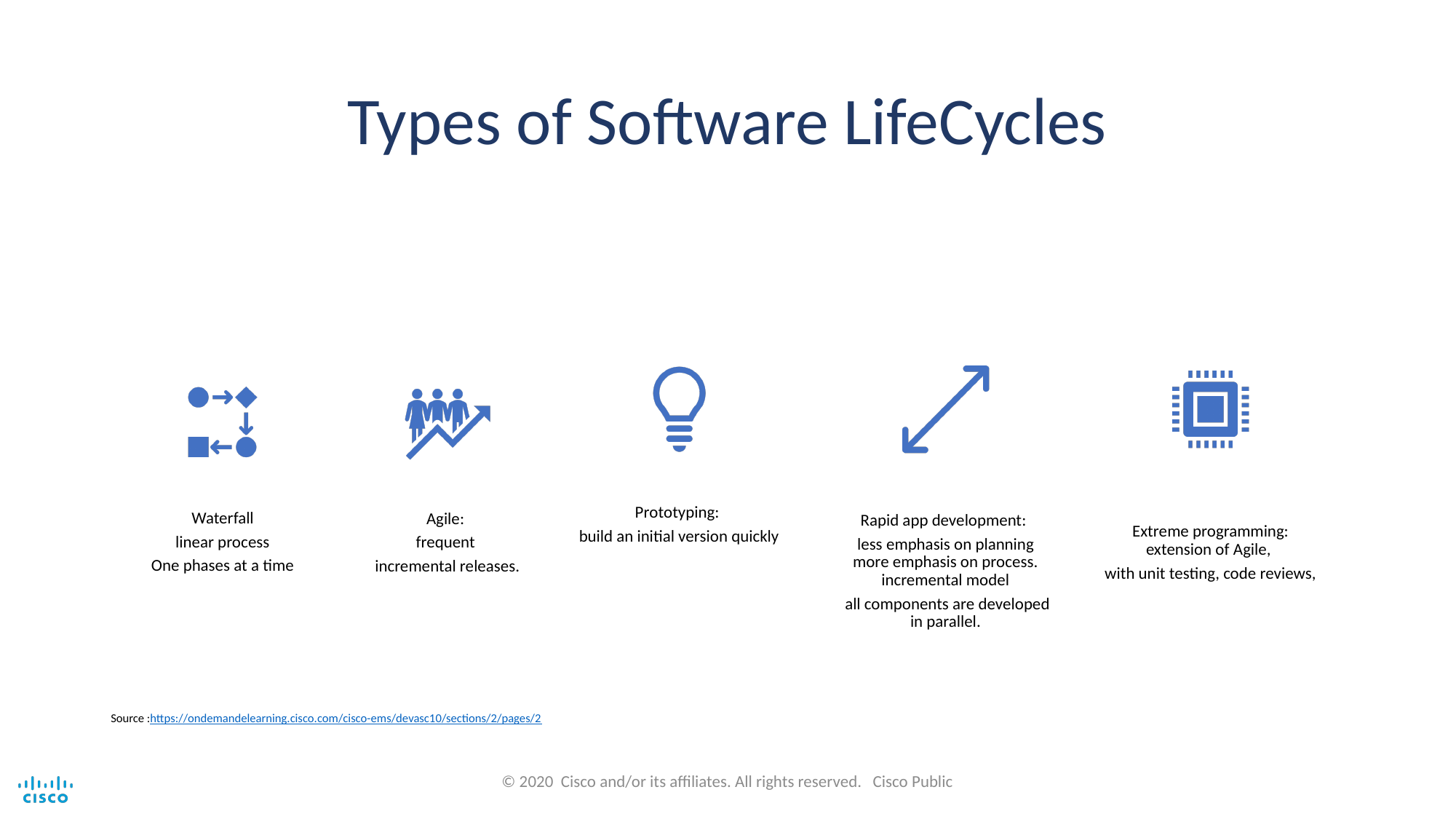

# Types of Software LifeCycles
Waterfall
linear process
One phases at a time
Agile:
frequent
incremental releases.
Prototyping:
build an initial version quickly
Rapid app development:
less emphasis on planning more emphasis on process. incremental model
 all components are developed in parallel.
Extreme programming: extension of Agile,
with unit testing, code reviews,
Source :https://ondemandelearning.cisco.com/cisco-ems/devasc10/sections/2/pages/2
© 2020  Cisco and/or its affiliates. All rights reserved.   Cisco Public